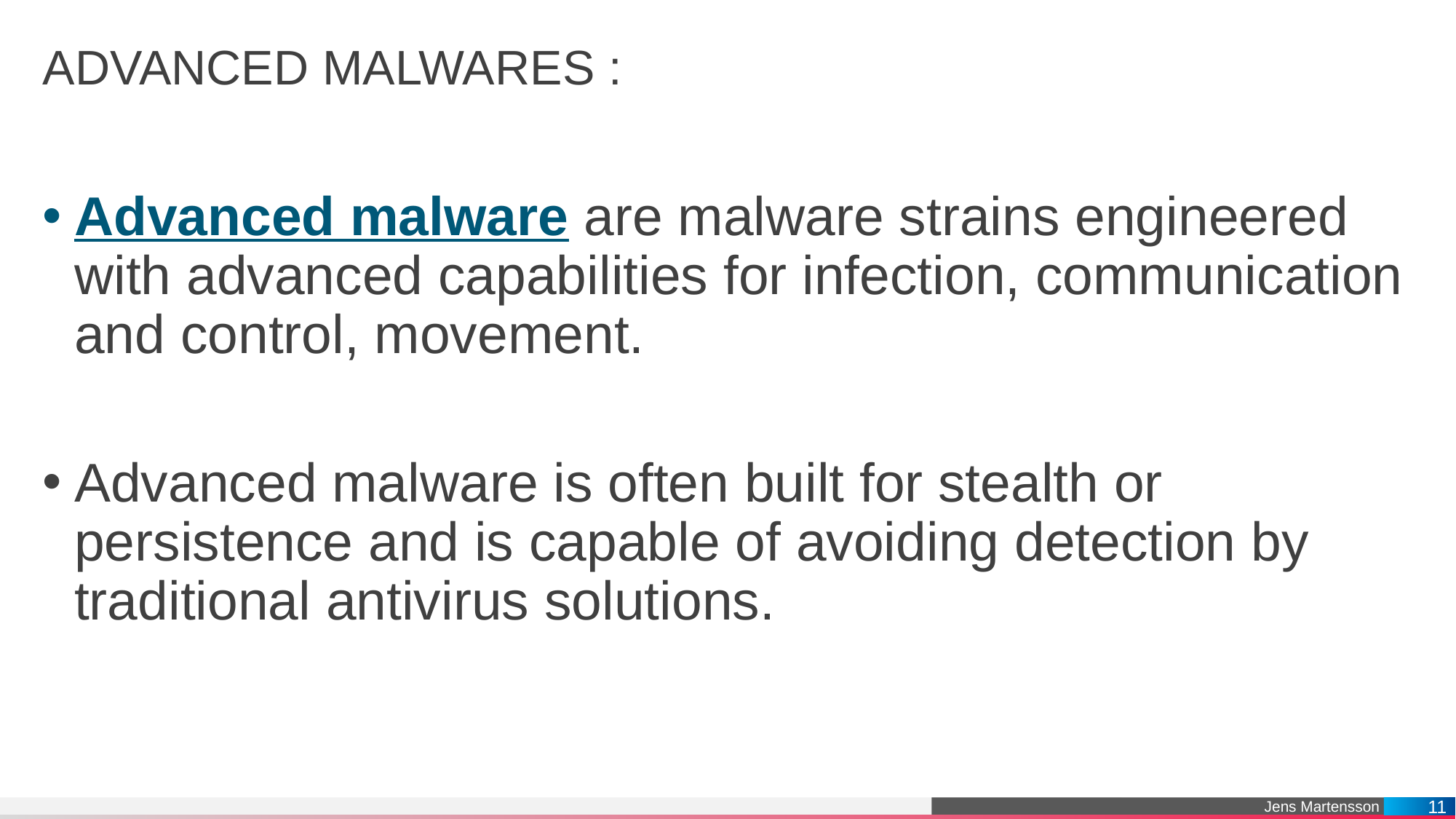

# ADVANCED MALWARES :
Advanced malware are malware strains engineered with advanced capabilities for infection, communication and control, movement.

Advanced malware is often built for stealth or persistence and is capable of avoiding detection by traditional antivirus solutions.
11